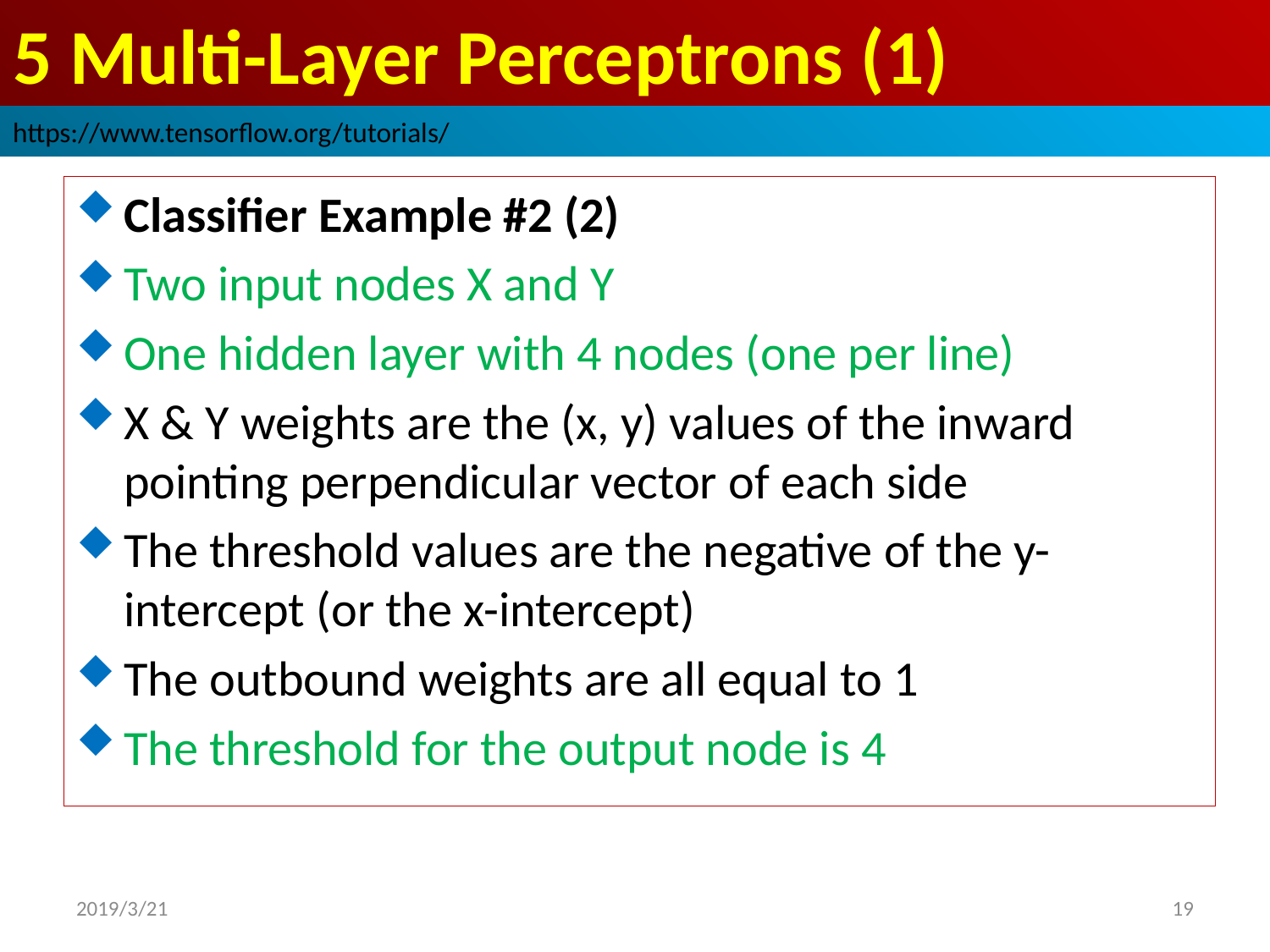

# 5 Multi-Layer Perceptrons (1)
https://www.tensorflow.org/tutorials/
Classifier Example #2 (2)
Two input nodes X and Y
One hidden layer with 4 nodes (one per line)
X & Y weights are the (x, y) values of the inward pointing perpendicular vector of each side
The threshold values are the negative of the y-intercept (or the x-intercept)
The outbound weights are all equal to 1
The threshold for the output node is 4
2019/3/21
19